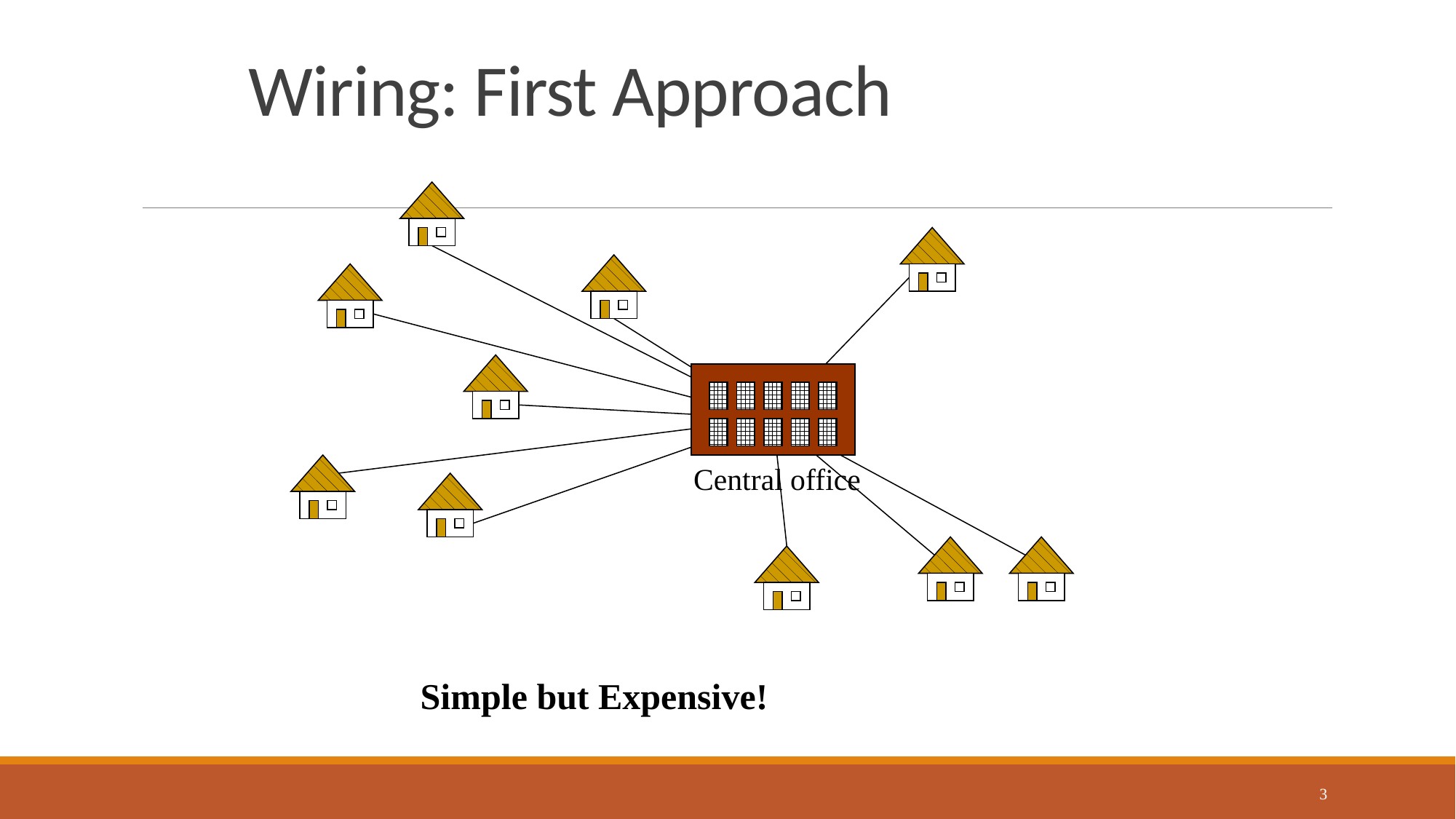

# Wiring: First Approach

Central office

Simple but Expensive!
3